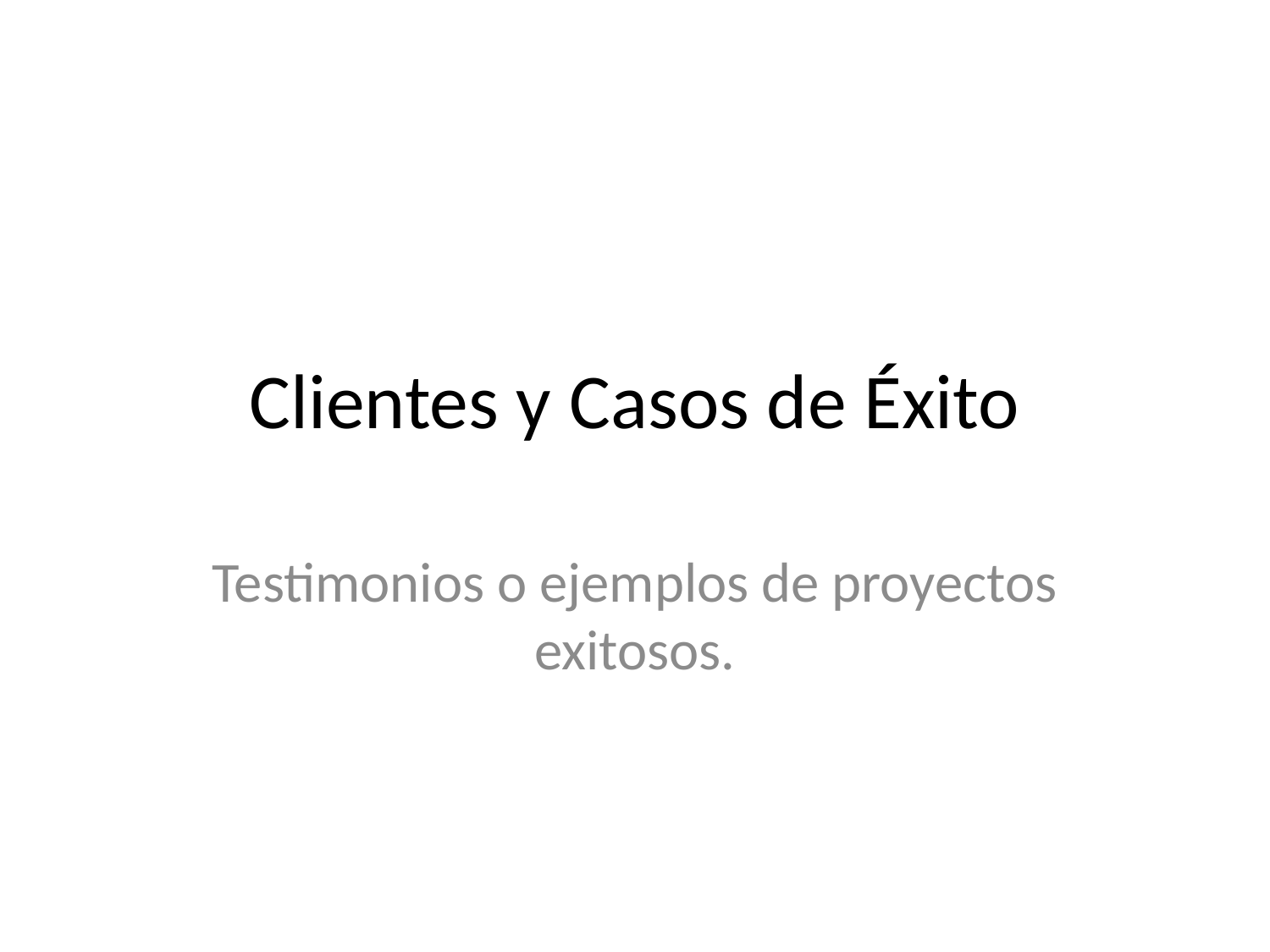

# Clientes y Casos de Éxito
Testimonios o ejemplos de proyectos exitosos.